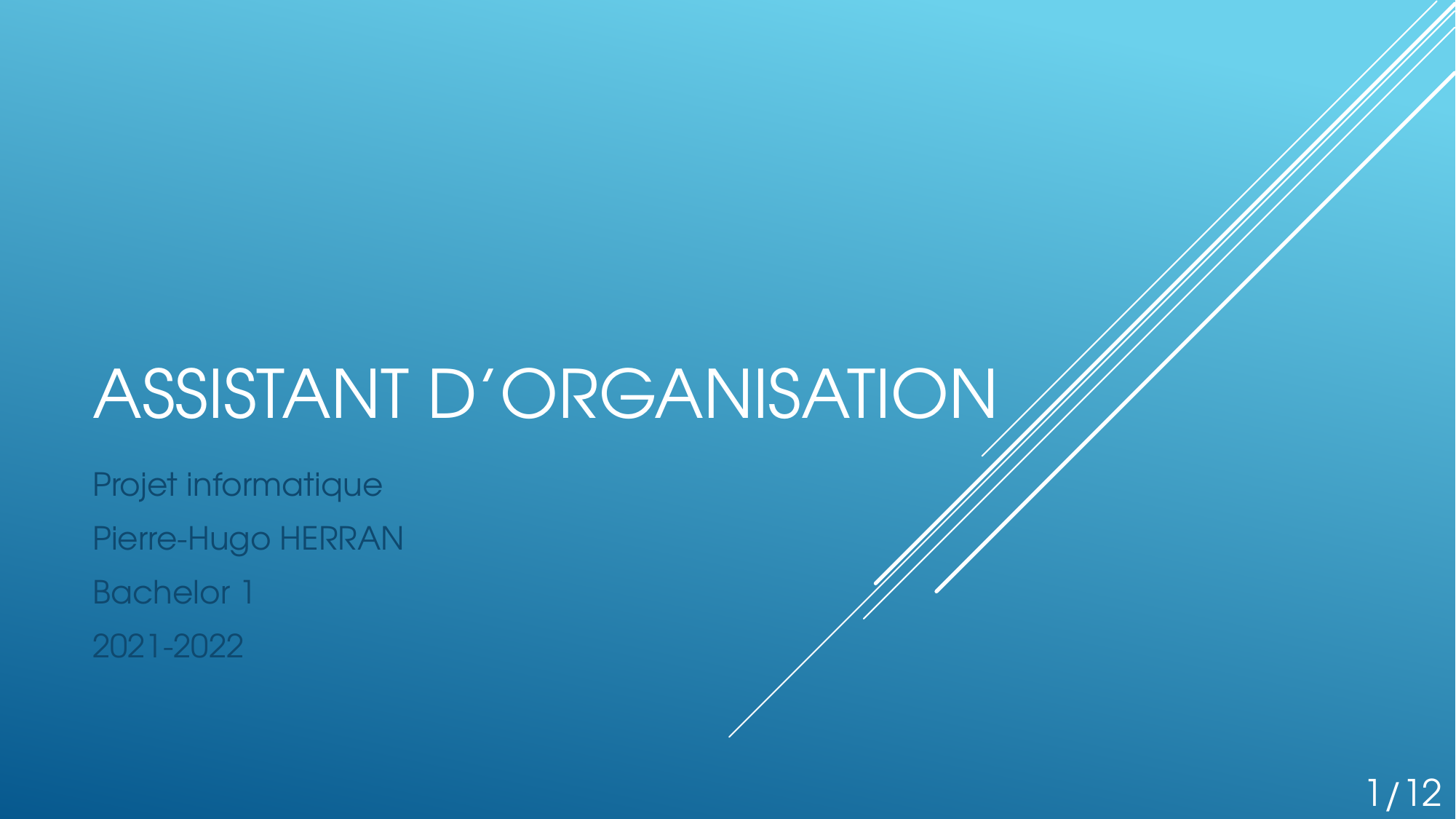

# ASSISTANT D’ORGANISATION
Projet informatique
Pierre-Hugo HERRAN
Bachelor 1
2021-2022
1/12